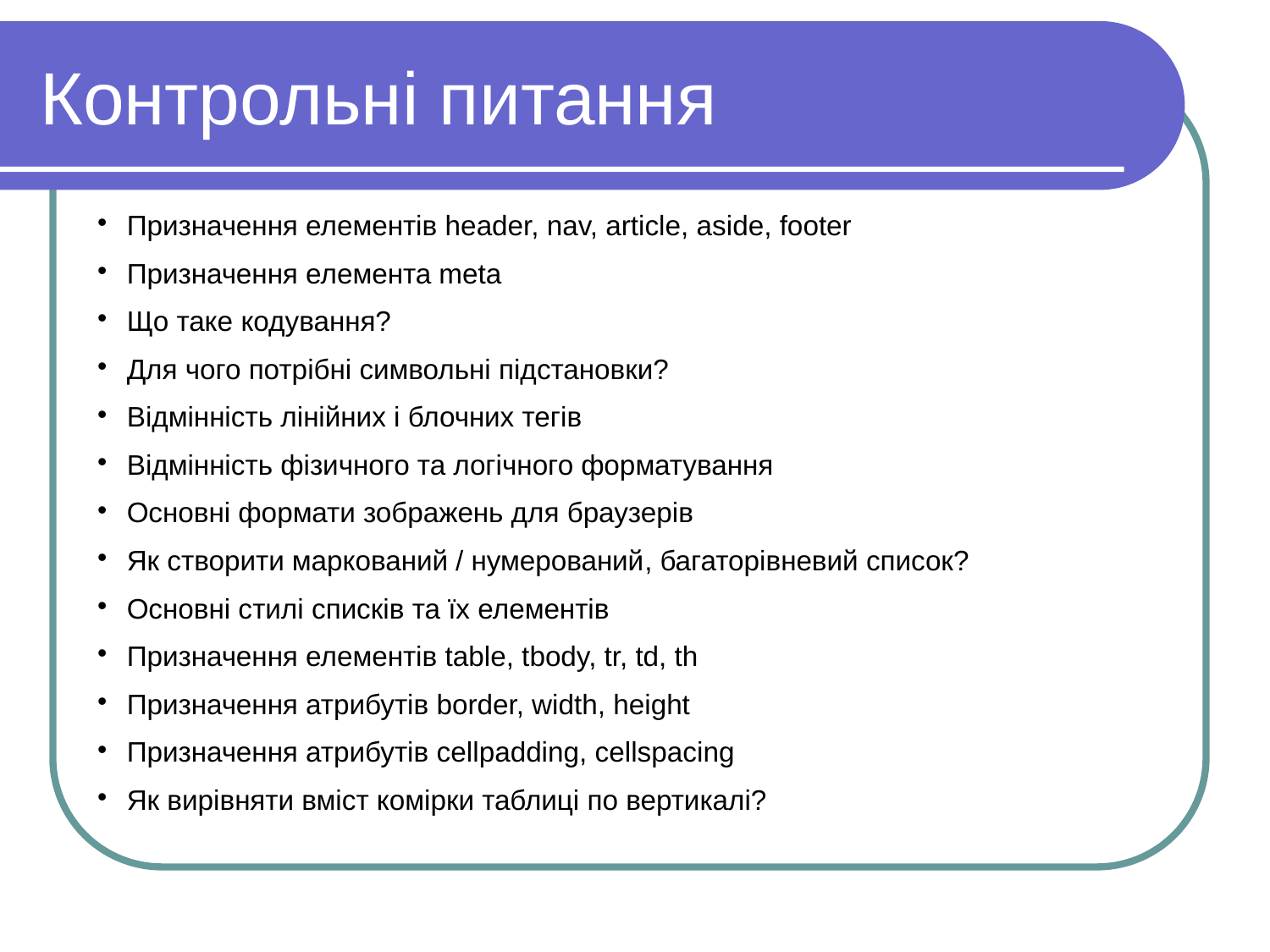

Контрольні питання
Призначення елементів header, nav, article, aside, footer
Призначення елемента meta
Що таке кодування?
Для чого потрібні символьні підстановки?
Відмінність лінійних і блочних тегів
Відмінність фізичного та логічного форматування
Основні формати зображень для браузерів
Як створити маркований / нумерований, багаторівневий список?
Основні стилі списків та їх елементів
Призначення елементів table, tbody, tr, td, th
Призначення атрибутів border, width, height
Призначення атрибутів cellpadding, cellspacing
Як вирівняти вміст комірки таблиці по вертикалі?